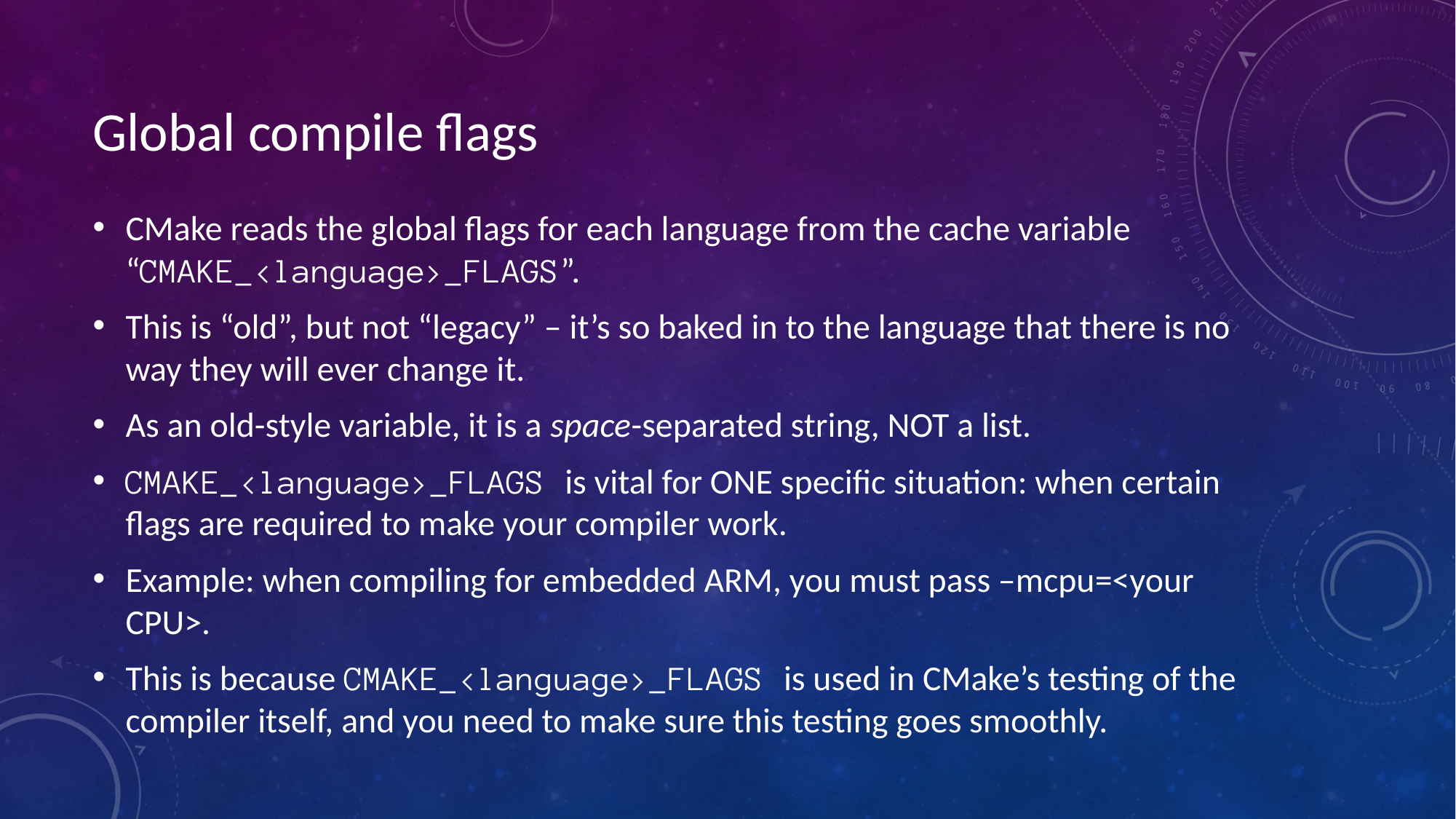

# Global compile flags
CMake reads the global flags for each language from the cache variable “CMAKE_<language>_FLAGS”.
This is “old”, but not “legacy” – it’s so baked in to the language that there is no way they will ever change it.
As an old-style variable, it is a space-separated string, NOT a list.
CMAKE_<language>_FLAGS is vital for ONE specific situation: when certain flags are required to make your compiler work.
Example: when compiling for embedded ARM, you must pass –mcpu=<your CPU>.
This is because CMAKE_<language>_FLAGS is used in CMake’s testing of the compiler itself, and you need to make sure this testing goes smoothly.